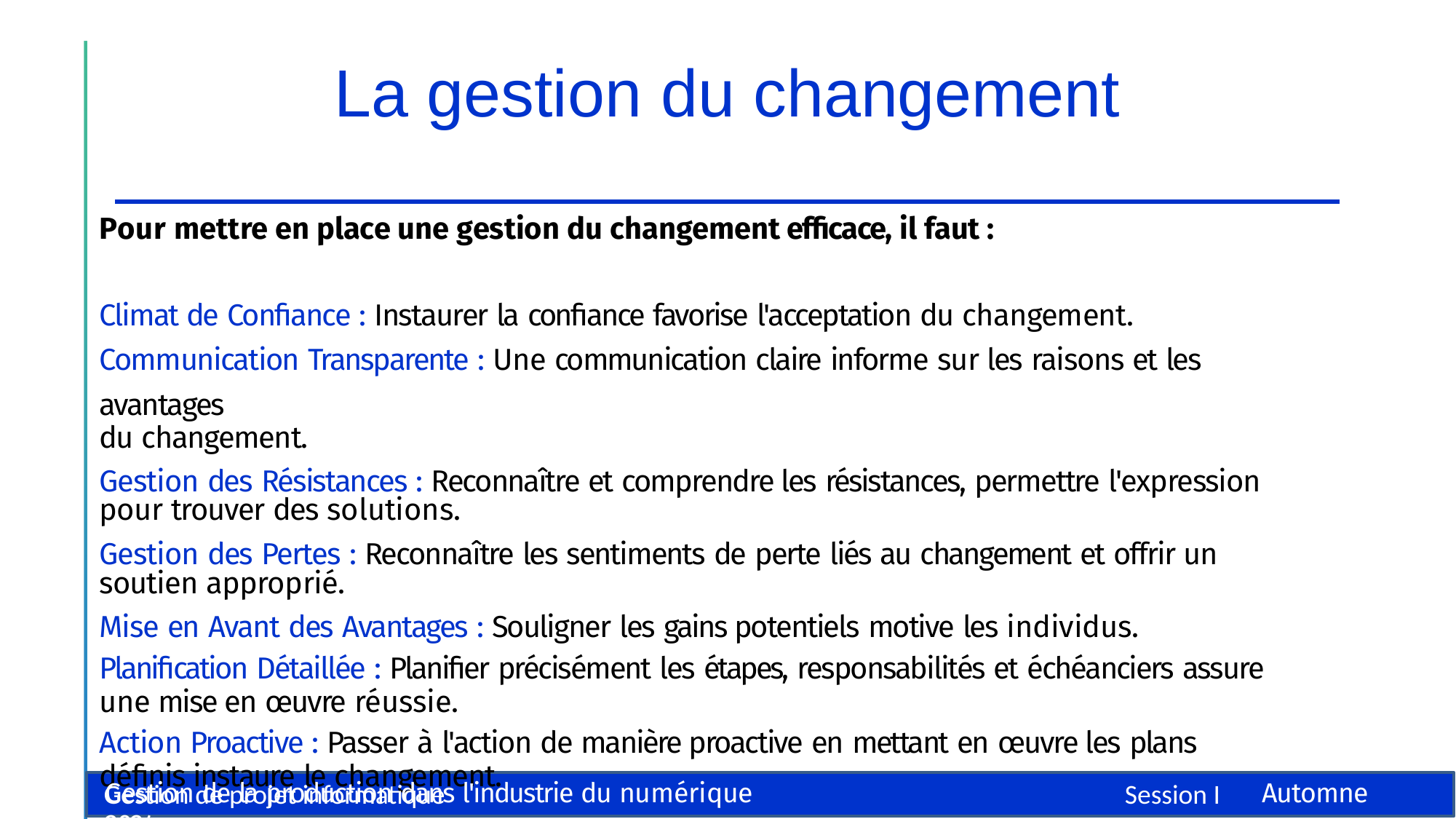

# La gestion du changement

Pour mettre en place une gestion du changement efficace, il faut :

Climat de Confiance : Instaurer la confiance favorise l'acceptation du changement. Communication Transparente : Une communication claire informe sur les raisons et les avantages
du changement.
Gestion des Résistances : Reconnaître et comprendre les résistances, permettre l'expression pour trouver des solutions.
Gestion des Pertes : Reconnaître les sentiments de perte liés au changement et offrir un soutien approprié.
Mise en Avant des Avantages : Souligner les gains potentiels motive les individus.
Planification Détaillée : Planifier précisément les étapes, responsabilités et échéanciers assure une mise en œuvre réussie.
Action Proactive : Passer à l'action de manière proactive en mettant en œuvre les plans définis instaure le changement.
Gestion de la production dans l'industrie du numérique	Automne 2024
Gestion de projet informatique
Session I